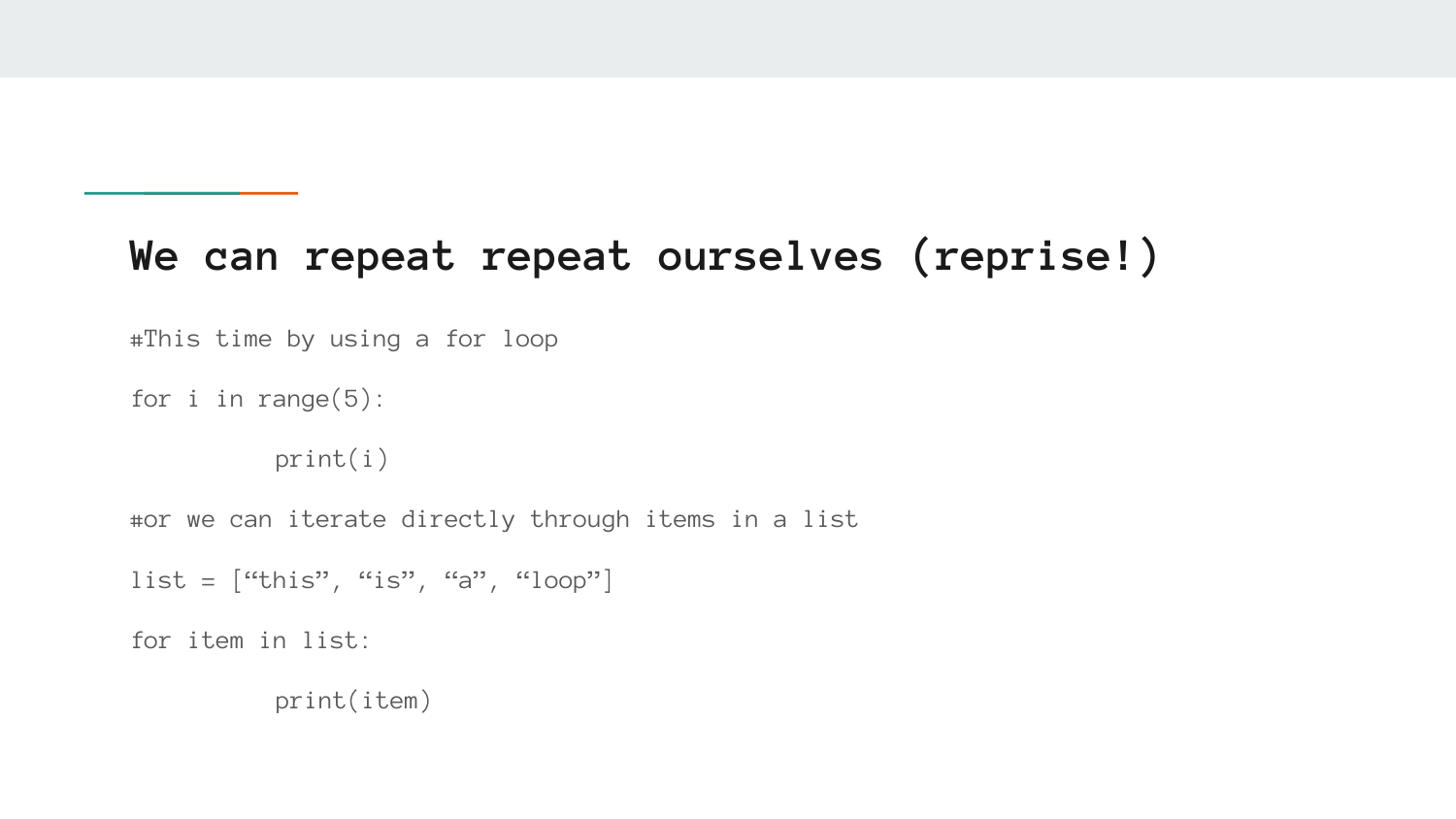

# We can repeat repeat ourselves (reprise!)
#This time by using a for loop
for i in range(5):
	print(i)
#or we can iterate directly through items in a list
list = [“this”, “is”, “a”, “loop”]
for item in list:
	print(item)